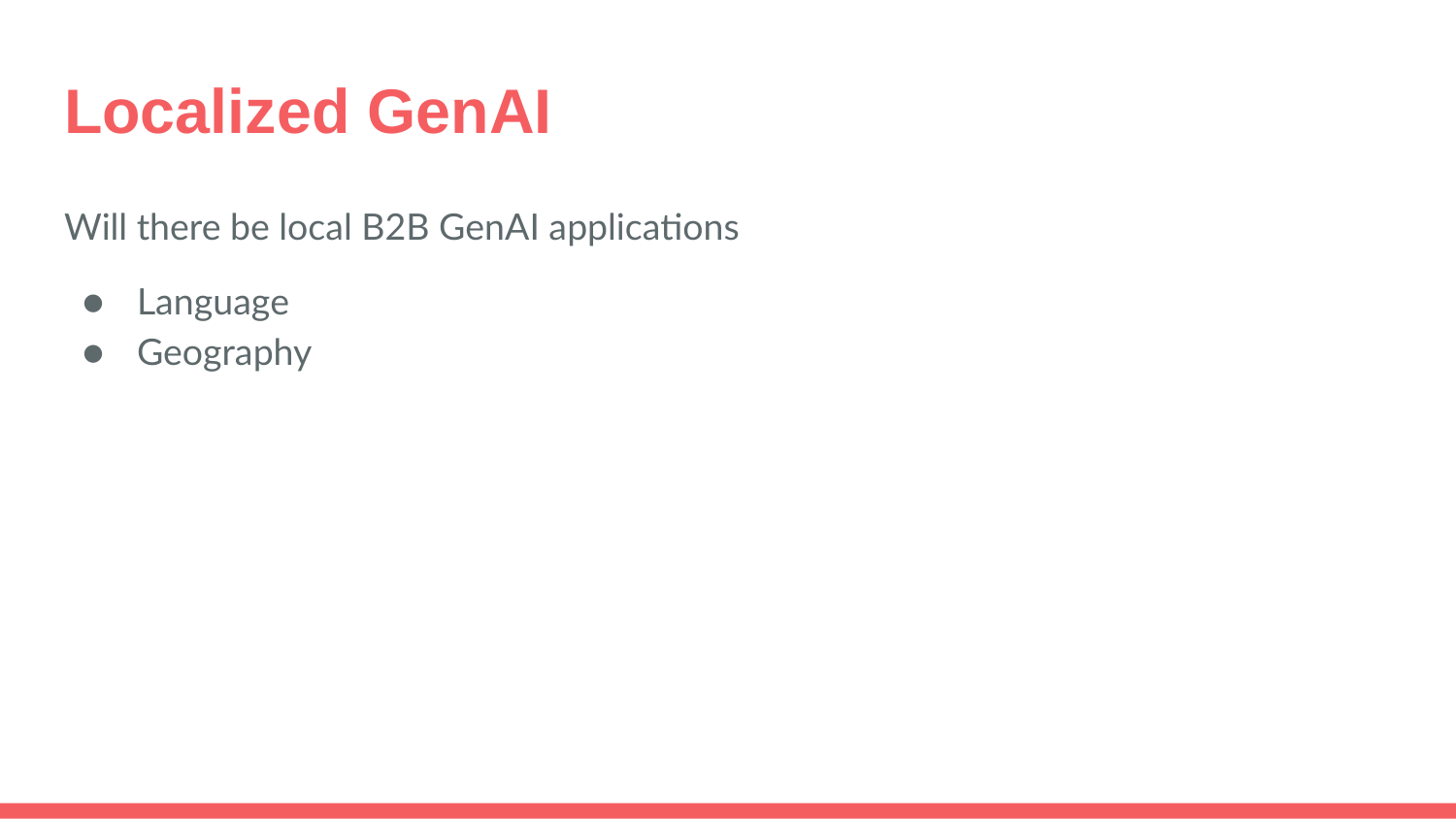

# Localized GenAI
Will there be local B2B GenAI applications
Language
Geography